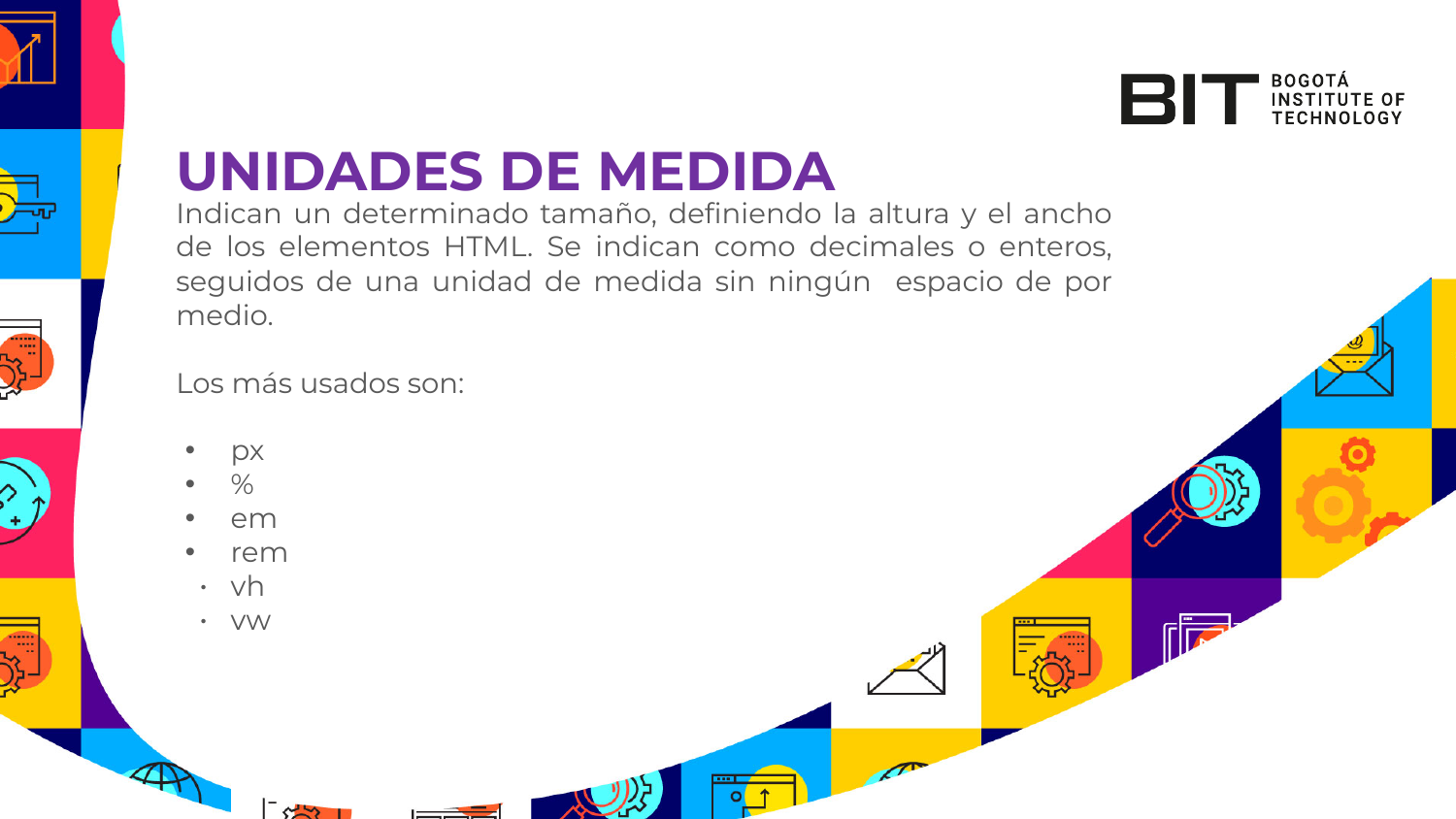

# UNIDADES DE MEDIDA
Indican un determinado tamaño, definiendo la altura y el ancho de los elementos HTML. Se indican como decimales o enteros, seguidos de una unidad de medida sin ningún  espacio de por medio.

Los más usados son:

px
%
em
rem
vh
vw